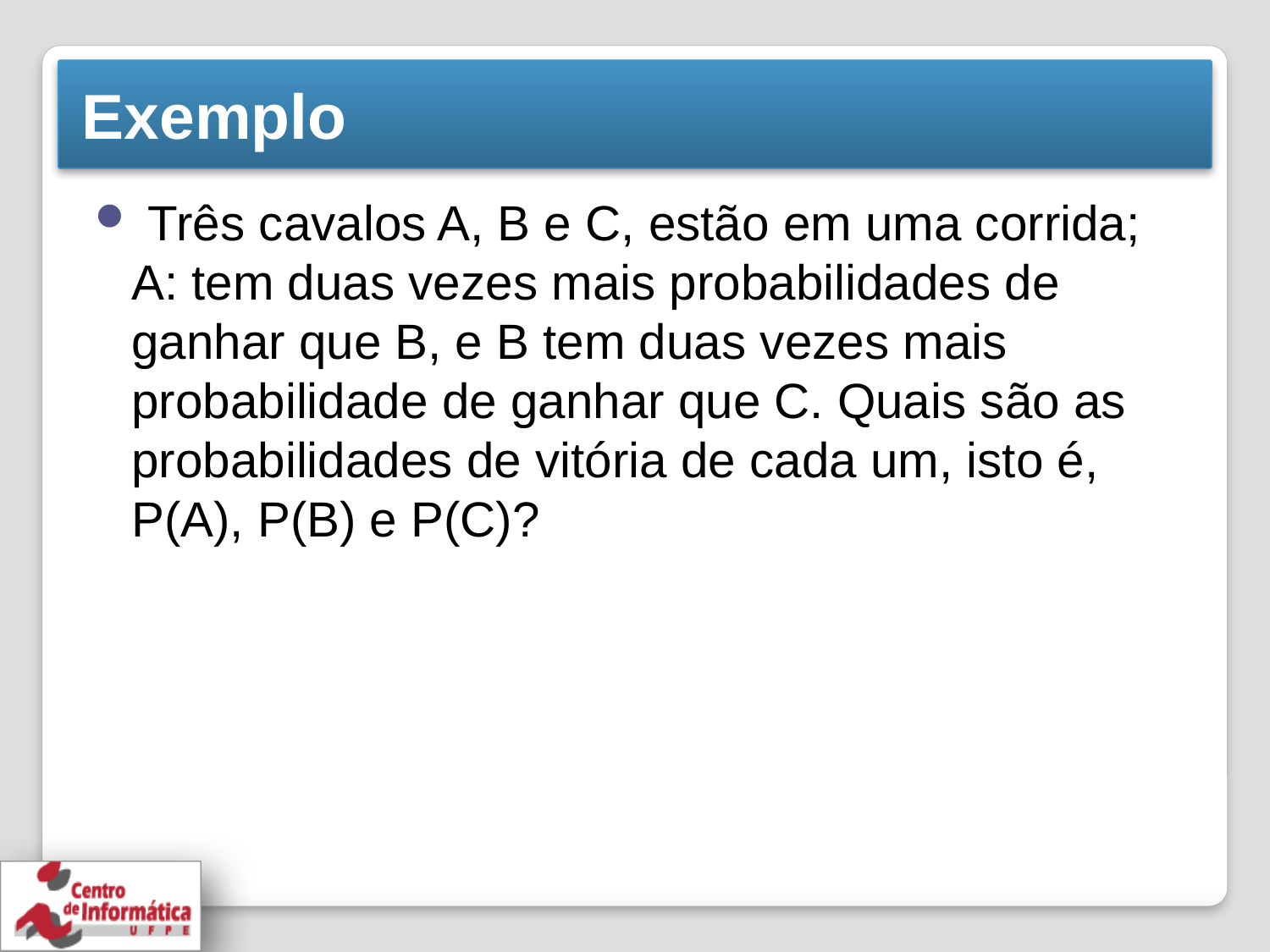

# Exemplo
 Três cavalos A, B e C, estão em uma corrida; A: tem duas vezes mais probabilidades de ganhar que B, e B tem duas vezes mais probabilidade de ganhar que C. Quais são as probabilidades de vitória de cada um, isto é, P(A), P(B) e P(C)?